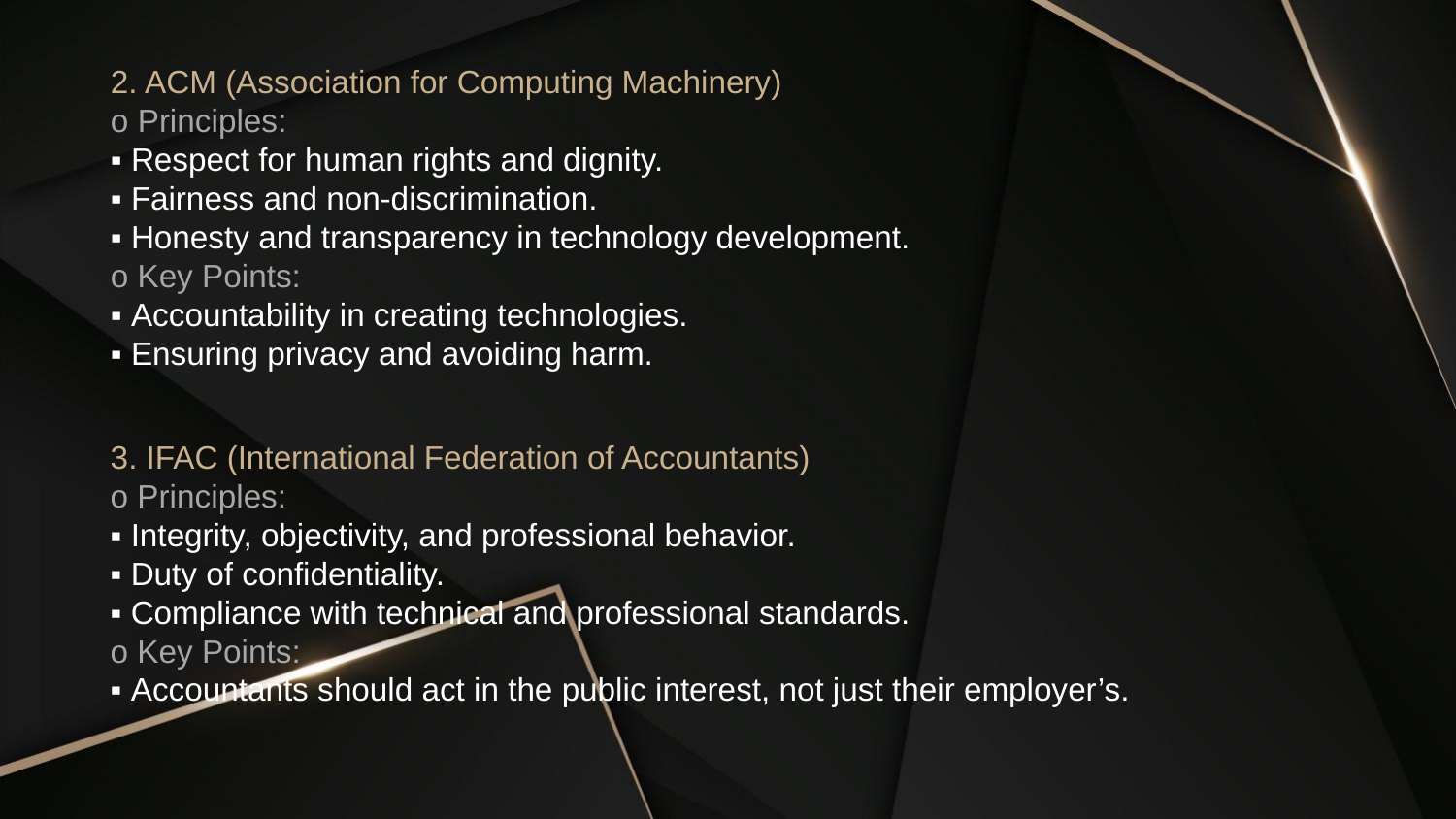

2. ACM (Association for Computing Machinery)
o Principles:
▪ Respect for human rights and dignity.
▪ Fairness and non-discrimination.
▪ Honesty and transparency in technology development.
o Key Points:
▪ Accountability in creating technologies.
▪ Ensuring privacy and avoiding harm.
3. IFAC (International Federation of Accountants)
o Principles:
▪ Integrity, objectivity, and professional behavior.
▪ Duty of confidentiality.
▪ Compliance with technical and professional standards.
o Key Points:
▪ Accountants should act in the public interest, not just their employer’s.